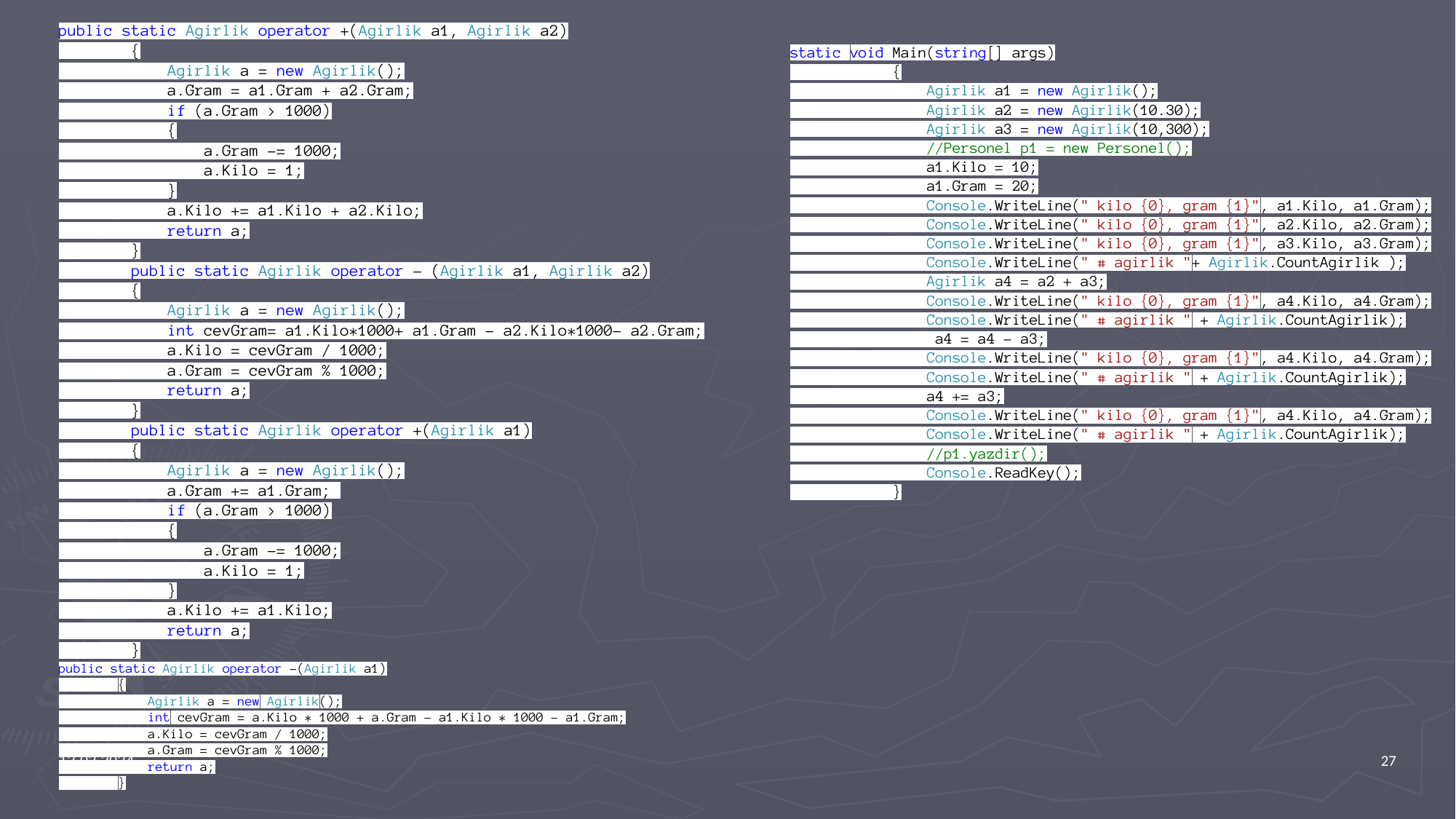

public static Agirlik operator +(Agirlik a1, Agirlik a2)
        {
            Agirlik a = new Agirlik();
            a.Gram = a1.Gram + a2.Gram;
            if (a.Gram > 1000)
            {
                a.Gram -= 1000;
                a.Kilo = 1;
            }
            a.Kilo += a1.Kilo + a2.Kilo;
            return a;
        }
        public static Agirlik operator - (Agirlik a1, Agirlik a2)
        {
            Agirlik a = new Agirlik();
            int cevGram= a1.Kilo*1000+ a1.Gram - a2.Kilo*1000- a2.Gram;
            a.Kilo = cevGram / 1000;
            a.Gram = cevGram % 1000;
            return a;
        }
        public static Agirlik operator +(Agirlik a1)
        {
            Agirlik a = new Agirlik();
            a.Gram += a1.Gram;
            if (a.Gram > 1000)
            {
                a.Gram -= 1000;
                a.Kilo = 1;
            }
            a.Kilo += a1.Kilo;
            return a;
        }
public static Agirlik operator -(Agirlik a1)
        {
            Agirlik a = new Agirlik();
            int cevGram = a.Kilo * 1000 + a.Gram - a1.Kilo * 1000 - a1.Gram;
            a.Kilo = cevGram / 1000;
            a.Gram = cevGram % 1000;
            return a;
        }
static void Main(string[] args)
            {
                Agirlik a1 = new Agirlik();
                Agirlik a2 = new Agirlik(10.30);
                Agirlik a3 = new Agirlik(10,300);
                //Personel p1 = new Personel();
                a1.Kilo = 10;
                a1.Gram = 20;
                Console.WriteLine(" kilo {0}, gram {1}", a1.Kilo, a1.Gram);
                Console.WriteLine(" kilo {0}, gram {1}", a2.Kilo, a2.Gram);
                Console.WriteLine(" kilo {0}, gram {1}", a3.Kilo, a3.Gram);
                Console.WriteLine(" # agirlik "+ Agirlik.CountAgirlik );
                Agirlik a4 = a2 + a3;
                Console.WriteLine(" kilo {0}, gram {1}", a4.Kilo, a4.Gram);
                Console.WriteLine(" # agirlik " + Agirlik.CountAgirlik);
                 a4 = a4 - a3;
                Console.WriteLine(" kilo {0}, gram {1}", a4.Kilo, a4.Gram);
                Console.WriteLine(" # agirlik " + Agirlik.CountAgirlik);
                a4 += a3;
                Console.WriteLine(" kilo {0}, gram {1}", a4.Kilo, a4.Gram);
                Console.WriteLine(" # agirlik " + Agirlik.CountAgirlik);
                //p1.yazdir();
                Console.ReadKey();
            }
12.02.2024
27